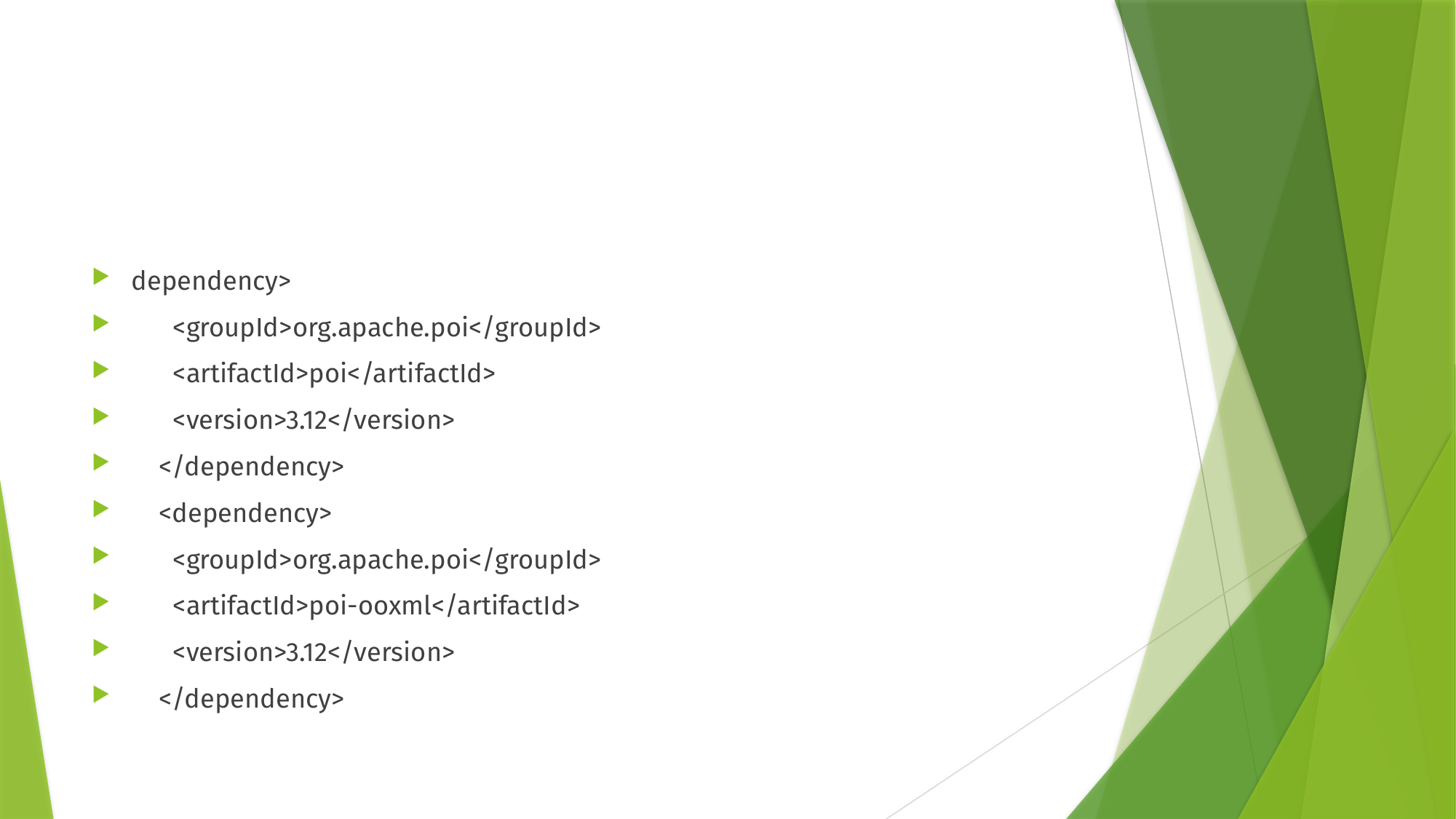

#
dependency>
      <groupId>org.apache.poi</groupId>
      <artifactId>poi</artifactId>
      <version>3.12</version>
    </dependency>
    <dependency>
      <groupId>org.apache.poi</groupId>
      <artifactId>poi-ooxml</artifactId>
      <version>3.12</version>
    </dependency>